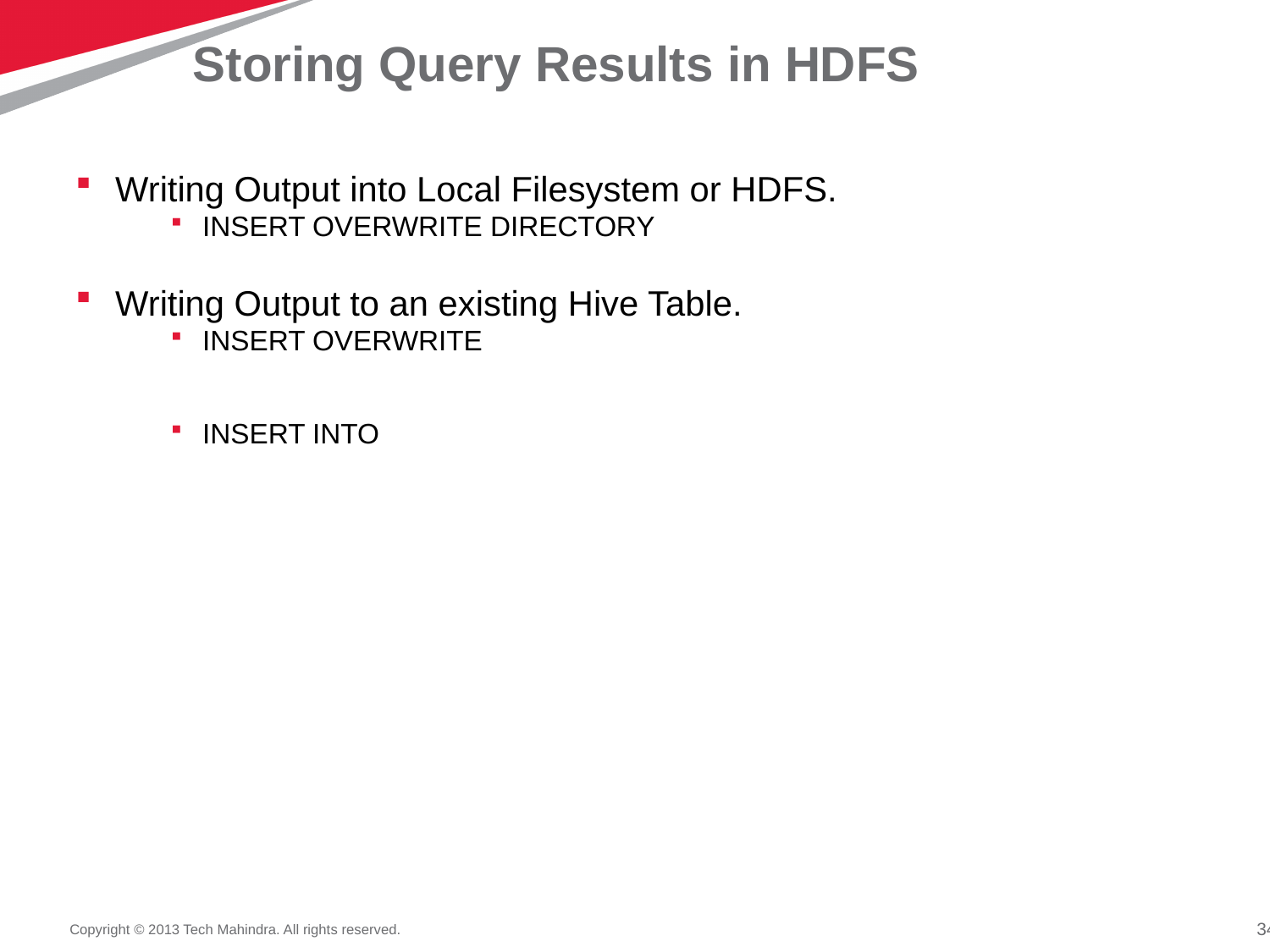

# Storing Query Results in HDFS
Writing Output into Local Filesystem or HDFS.
INSERT OVERWRITE DIRECTORY

Writing Output to an existing Hive Table.
INSERT OVERWRITE

INSERT INTO